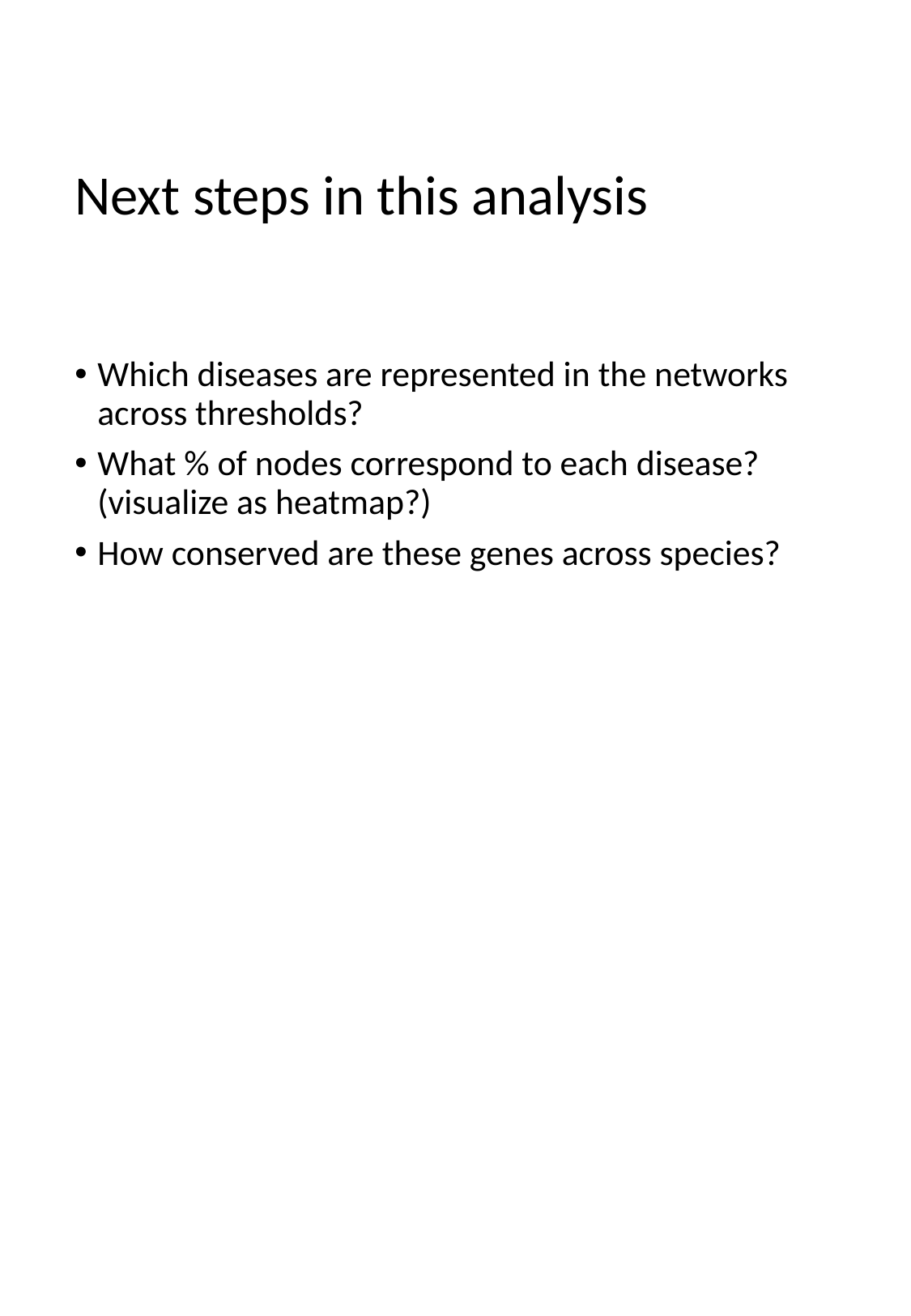

# Next steps in this analysis
Which diseases are represented in the networks across thresholds?
What % of nodes correspond to each disease? (visualize as heatmap?)
How conserved are these genes across species?